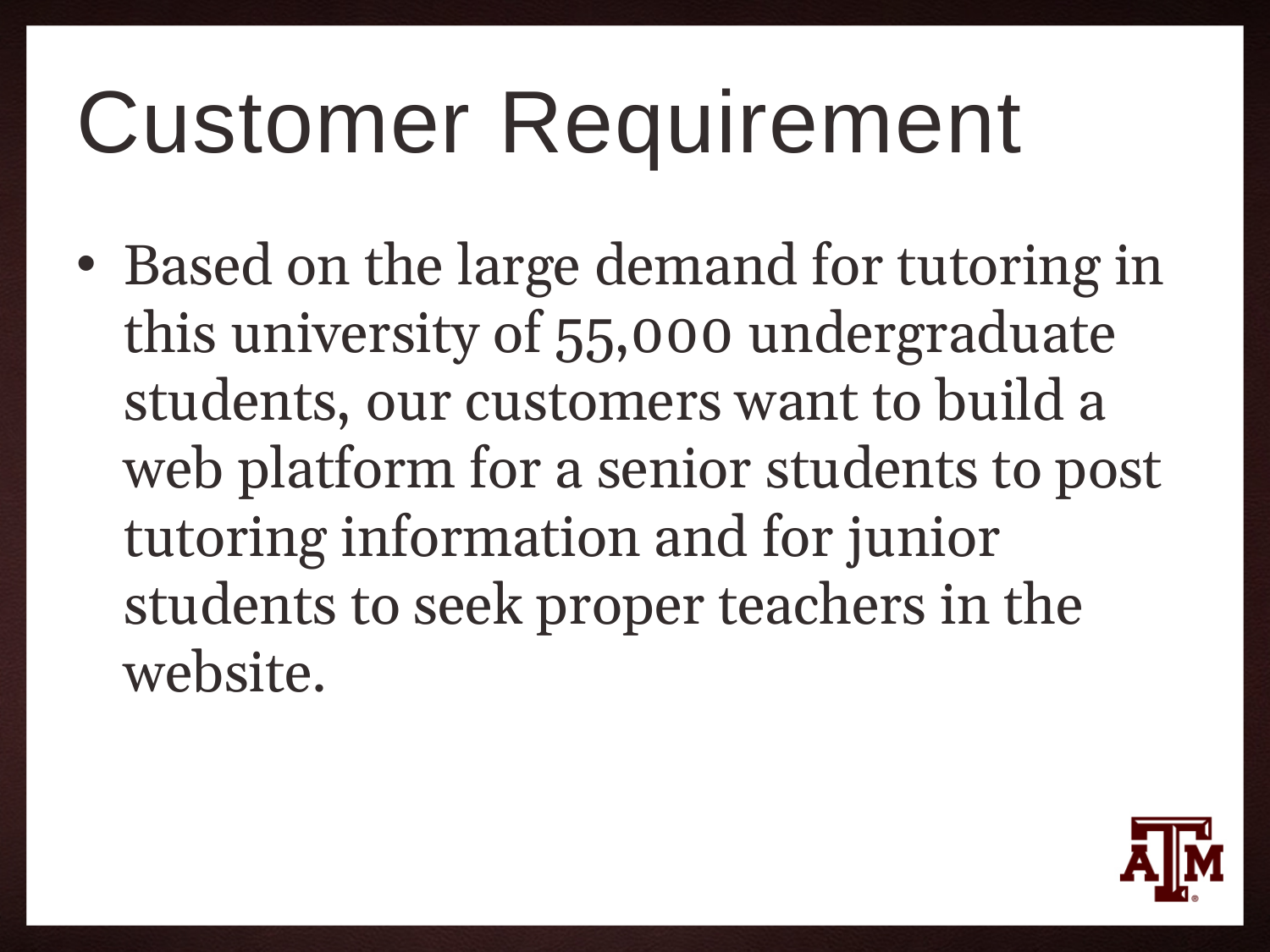

# Customer Requirement
Based on the large demand for tutoring in this university of 55,000 undergraduate students, our customers want to build a web platform for a senior students to post tutoring information and for junior students to seek proper teachers in the website.